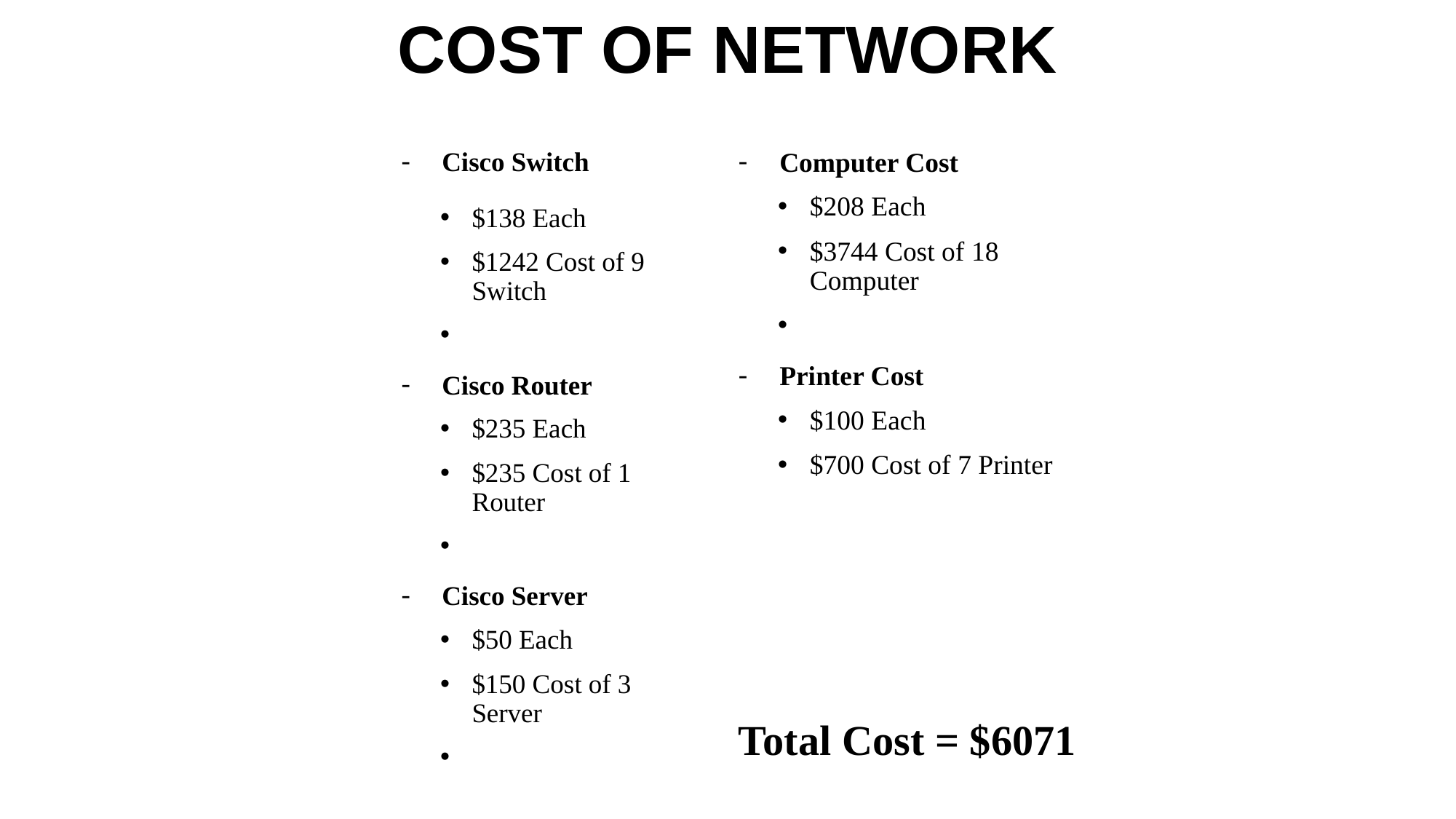

# COST OF NETWORK
Cisco Switch
$138 Each
$1242 Cost of 9 Switch

Cisco Router
$235 Each
$235 Cost of 1 Router

Cisco Server
$50 Each
$150 Cost of 3 Server

Computer Cost
$208 Each
$3744 Cost of 18 Computer

Printer Cost
$100 Each
$700 Cost of 7 Printer

Total Cost = $6071